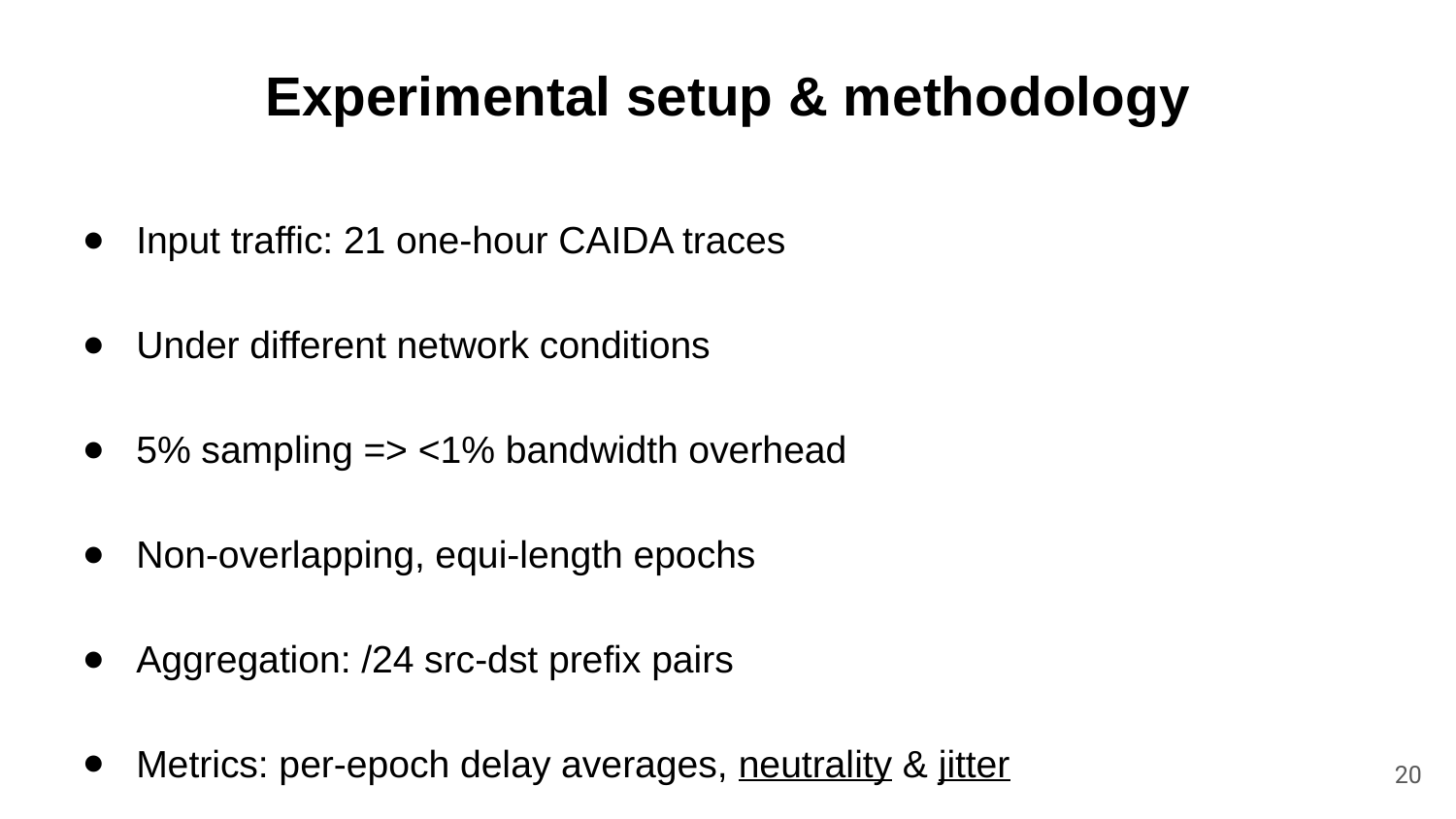

Experimental setup & methodology
Input traffic: 21 one-hour CAIDA traces

Under different network conditions

5% sampling => <1% bandwidth overhead

Non-overlapping, equi-length epochs

Aggregation: /24 src-dst prefix pairs

Metrics: per-epoch delay averages, neutrality & jitter

20